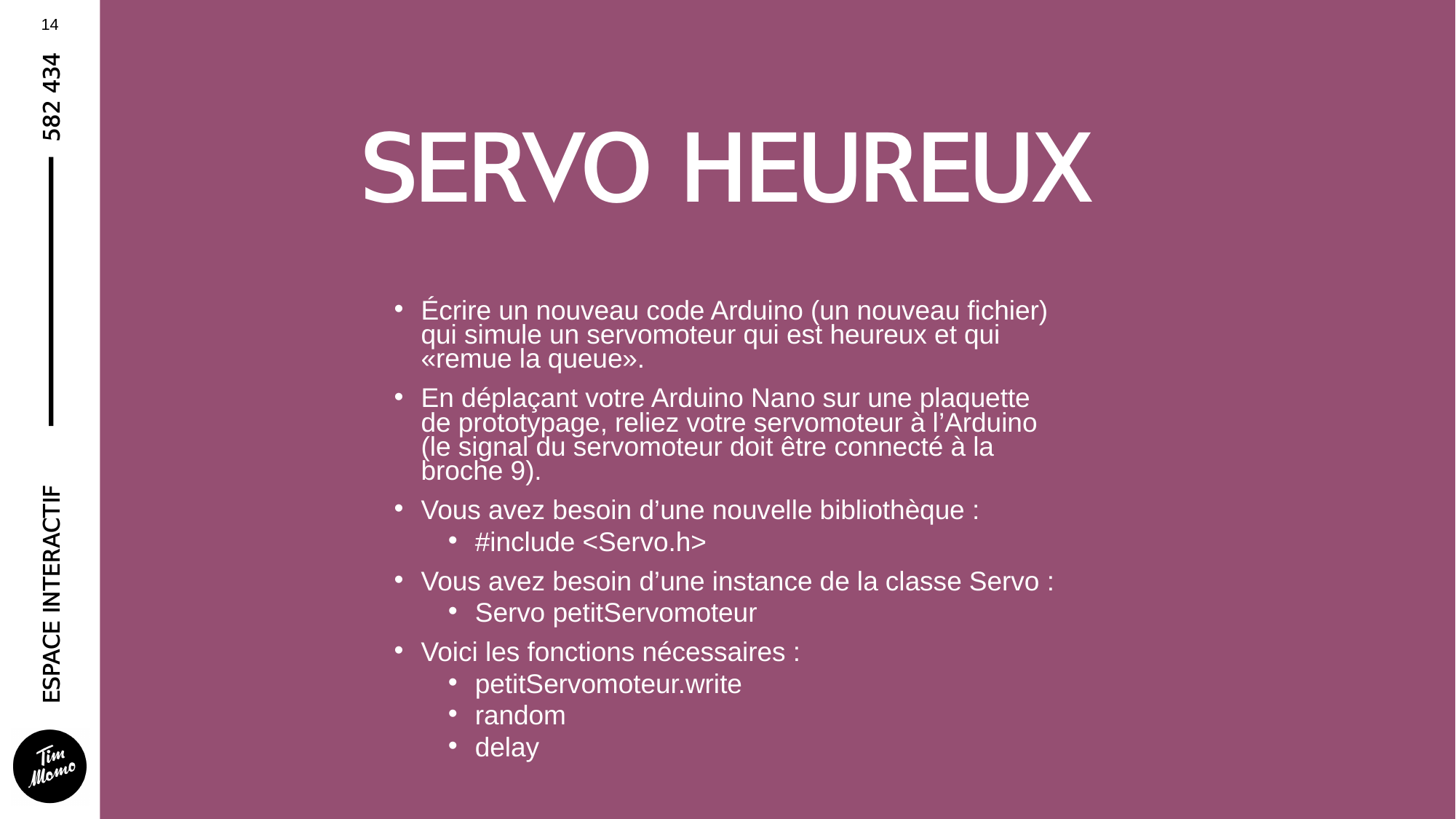

# SERVO HEUREUX
Écrire un nouveau code Arduino (un nouveau fichier) qui simule un servomoteur qui est heureux et qui «remue la queue».
En déplaçant votre Arduino Nano sur une plaquette de prototypage, reliez votre servomoteur à l’Arduino (le signal du servomoteur doit être connecté à la broche 9).
Vous avez besoin d’une nouvelle bibliothèque :
#include <Servo.h>
Vous avez besoin d’une instance de la classe Servo :
Servo petitServomoteur
Voici les fonctions nécessaires :
petitServomoteur.write
random
delay